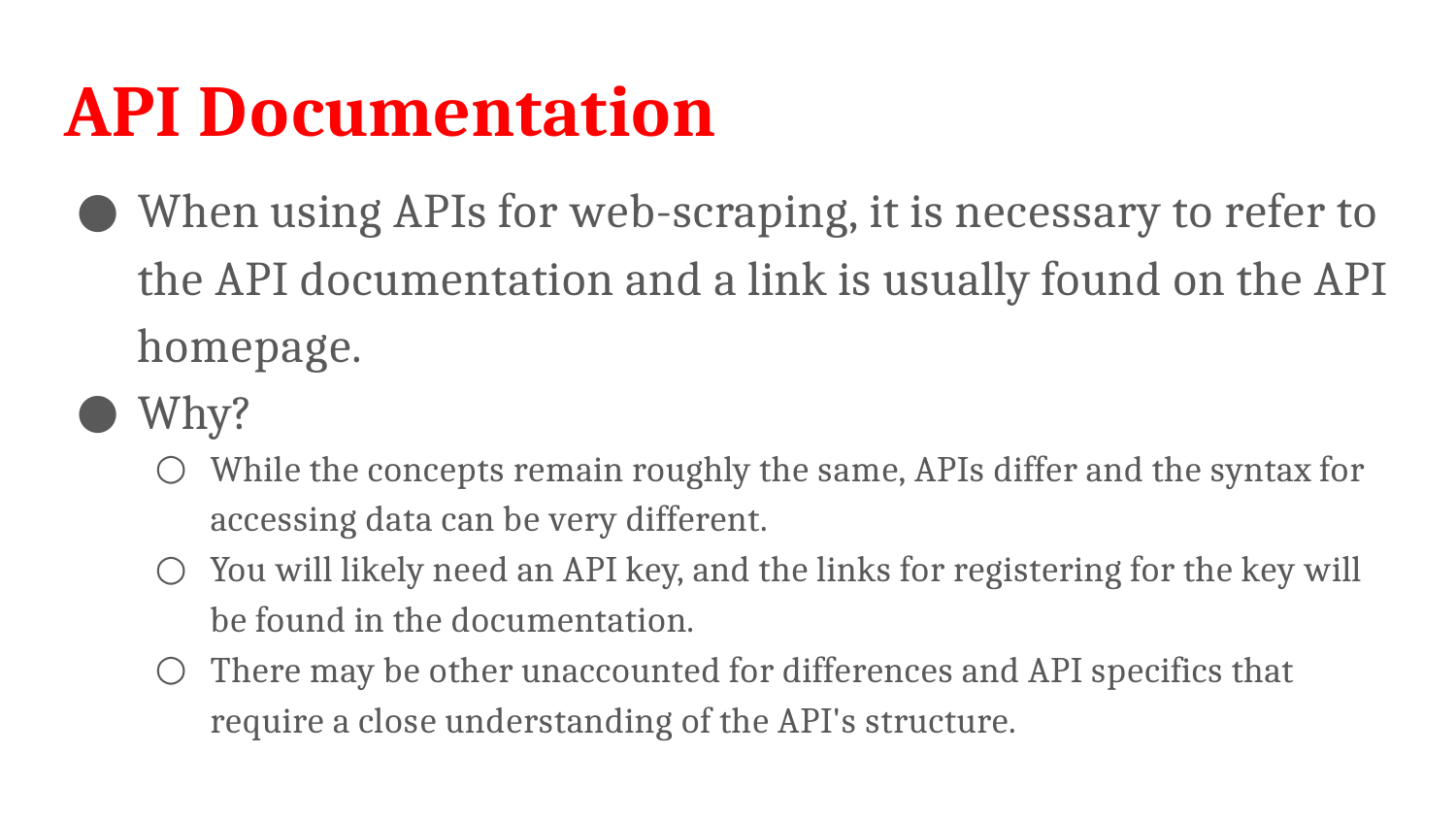

# API Documentation
When using APIs for web-scraping, it is necessary to refer to the API documentation and a link is usually found on the API homepage.
Why?
While the concepts remain roughly the same, APIs differ and the syntax for accessing data can be very different.
You will likely need an API key, and the links for registering for the key will be found in the documentation.
There may be other unaccounted for differences and API specifics that require a close understanding of the API's structure.